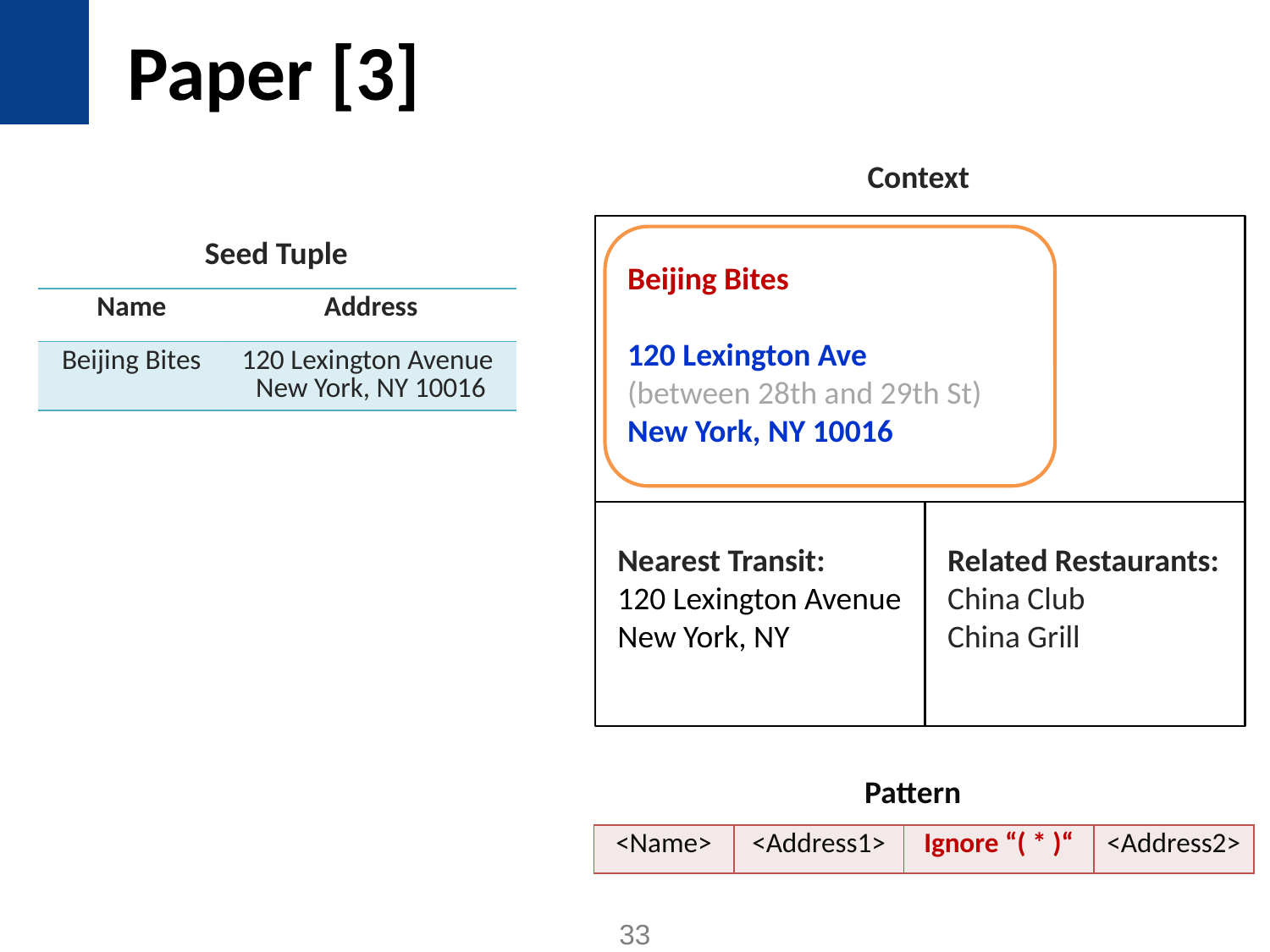

# Paper [3]
Context

Seed Tuple

Beijing Bites

120 Lexington Ave
(between 28th and 29th St)
New York, NY 10016
| Name | Address |
| --- | --- |
| Beijing Bites | 120 Lexington Avenue New York, NY 10016 |
Nearest Transit:
120 Lexington Avenue
New York, NY
Related Restaurants:
China Club
China Grill
Pattern
| <Name> | <Address1> | Ignore “( \* )“ | <Address2> |
| --- | --- | --- | --- |
33